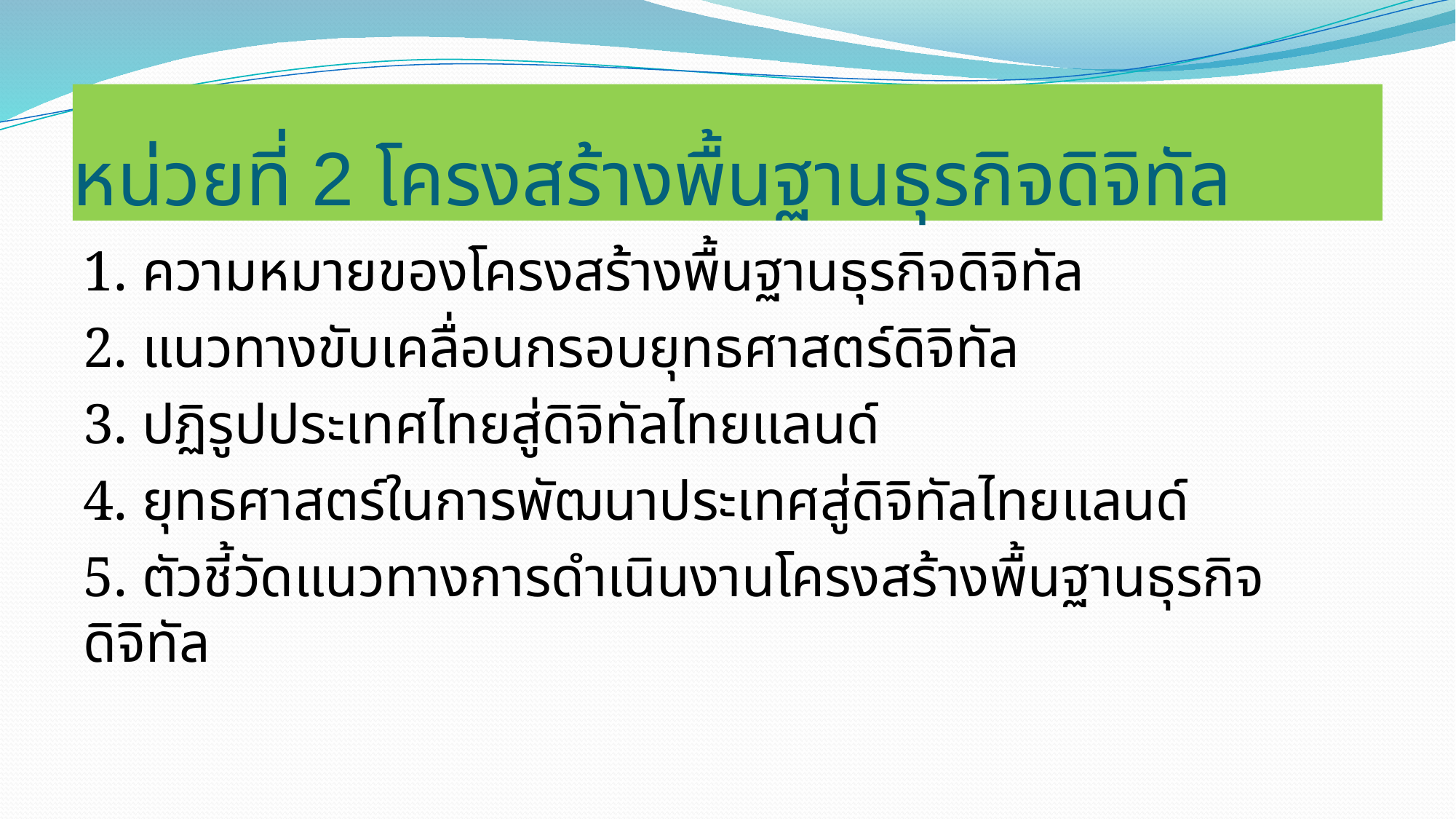

# หน่วยที่ 2 โครงสร้างพื้นฐานธุรกิจดิจิทัล
1. ความหมายของโครงสร้างพื้นฐานธุรกิจดิจิทัล
2. แนวทางขับเคลื่อนกรอบยุทธศาสตร์ดิจิทัล
3. ปฏิรูปประเทศไทยสู่ดิจิทัลไทยแลนด์
4. ยุทธศาสตร์ในการพัฒนาประเทศสู่ดิจิทัลไทยแลนด์
5. ตัวชี้วัดแนวทางการดำเนินงานโครงสร้างพื้นฐานธุรกิจดิจิทัล